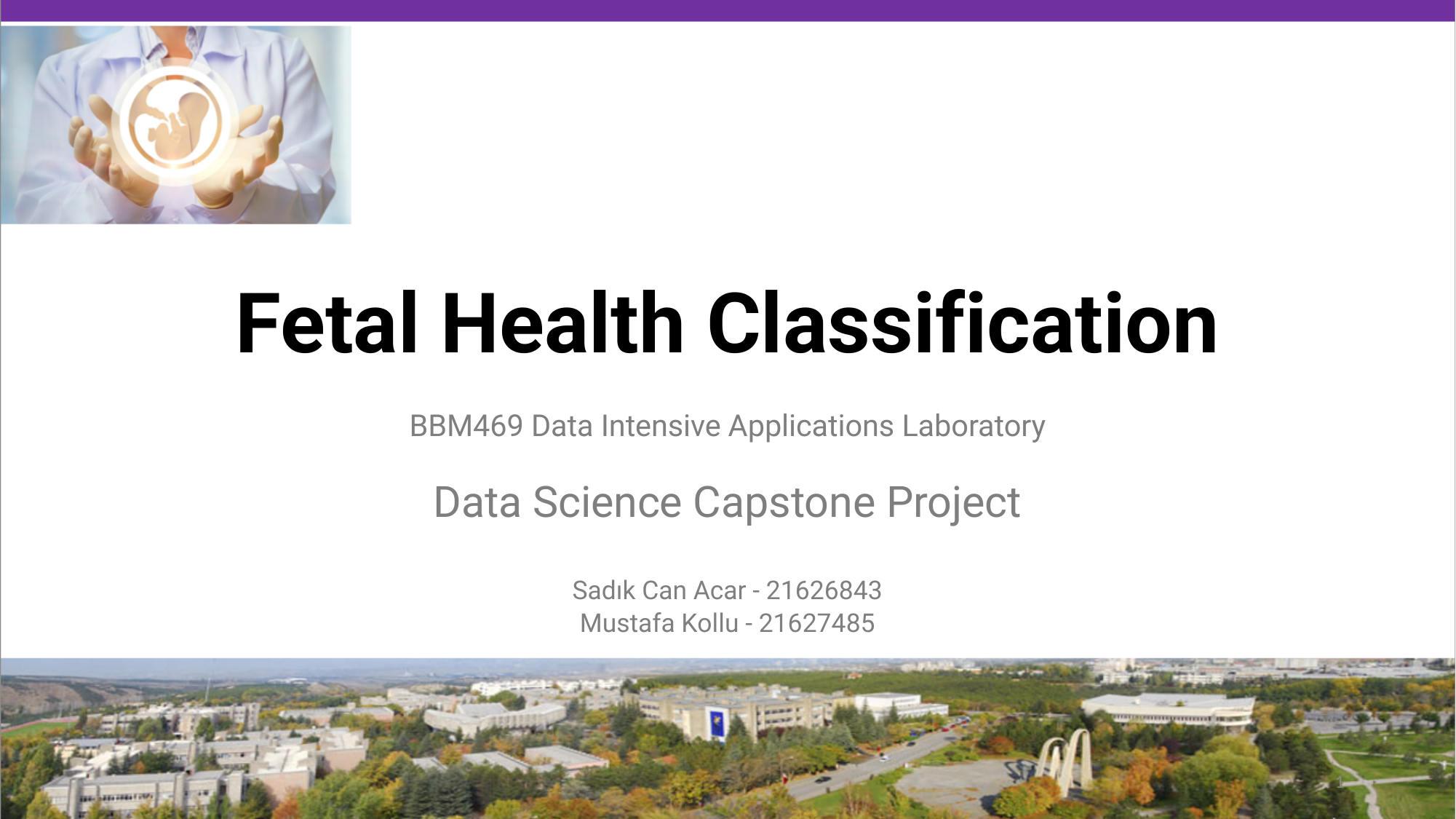

# Fetal Health Classification
BBM469 Data Intensive Applications Laboratory

Data Science Capstone Project

Sadık Can Acar - 21626843
Mustafa Kollu - 21627485

1